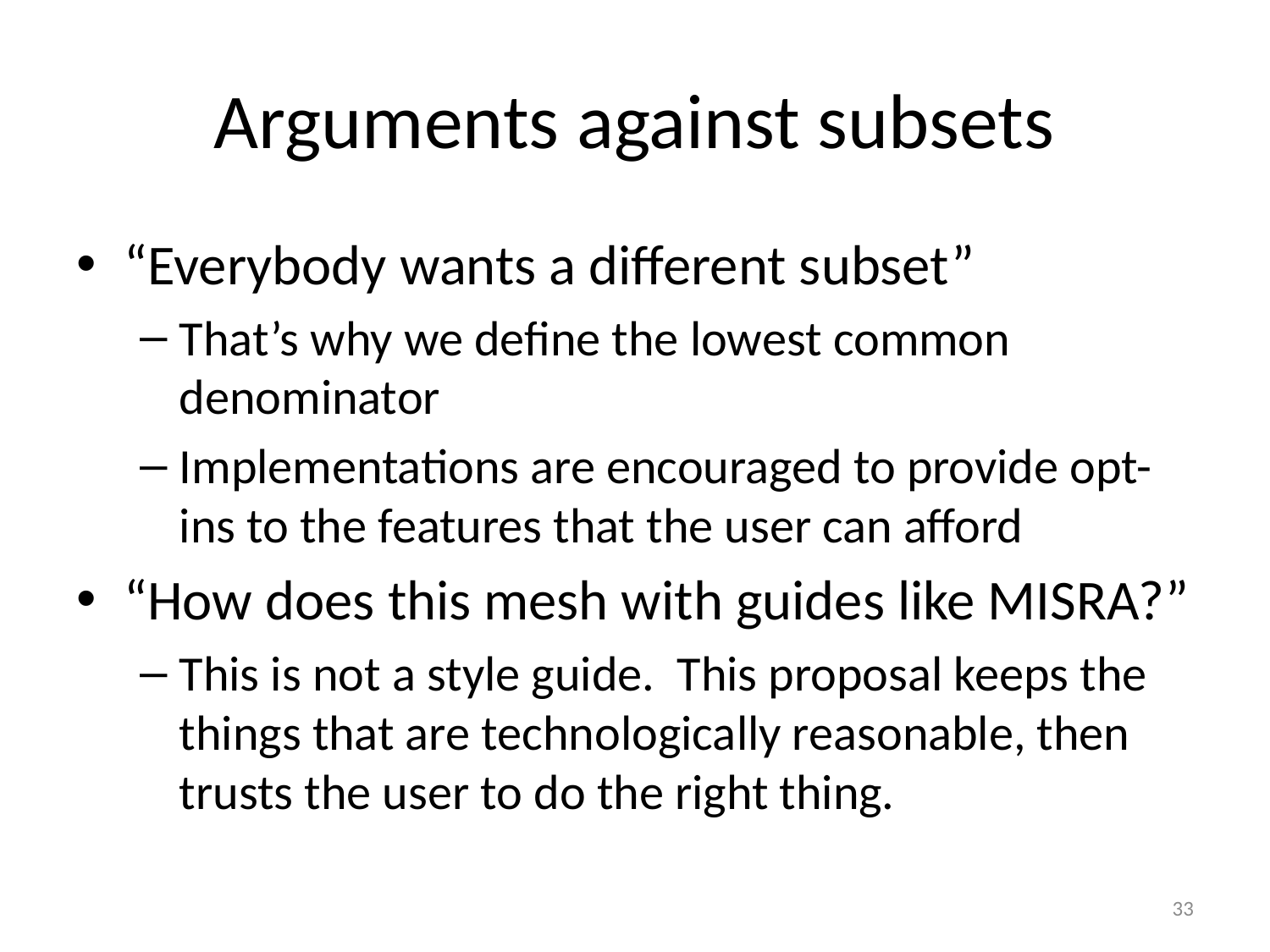

# Arguments against subsets
“Everybody wants a different subset”
That’s why we define the lowest common denominator
Implementations are encouraged to provide opt-ins to the features that the user can afford
“How does this mesh with guides like MISRA?”
This is not a style guide.  This proposal keeps the things that are technologically reasonable, then trusts the user to do the right thing.
33